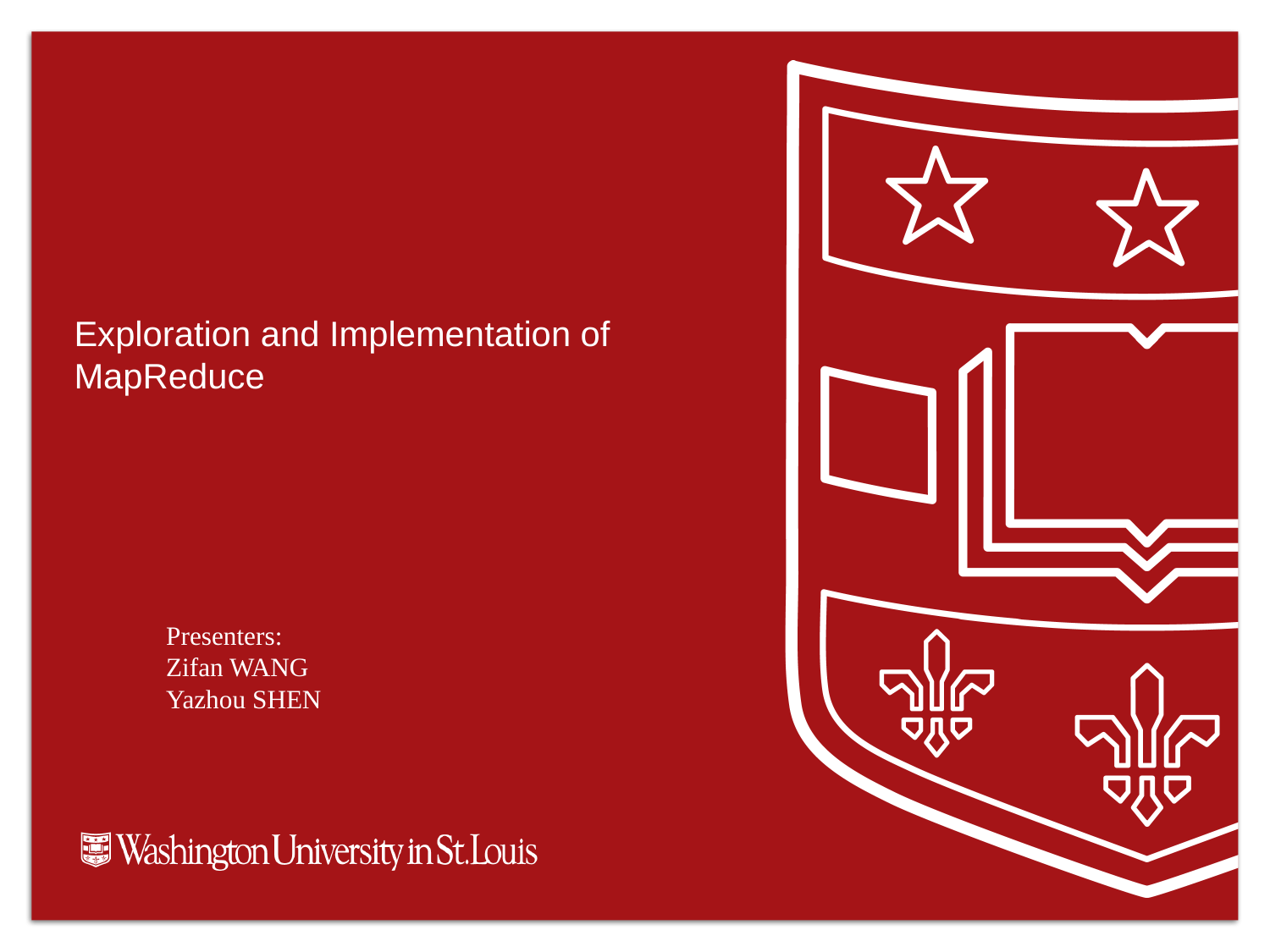

# Exploration and Implementation of MapReduce
Presenters:
Zifan WANG
Yazhou SHEN